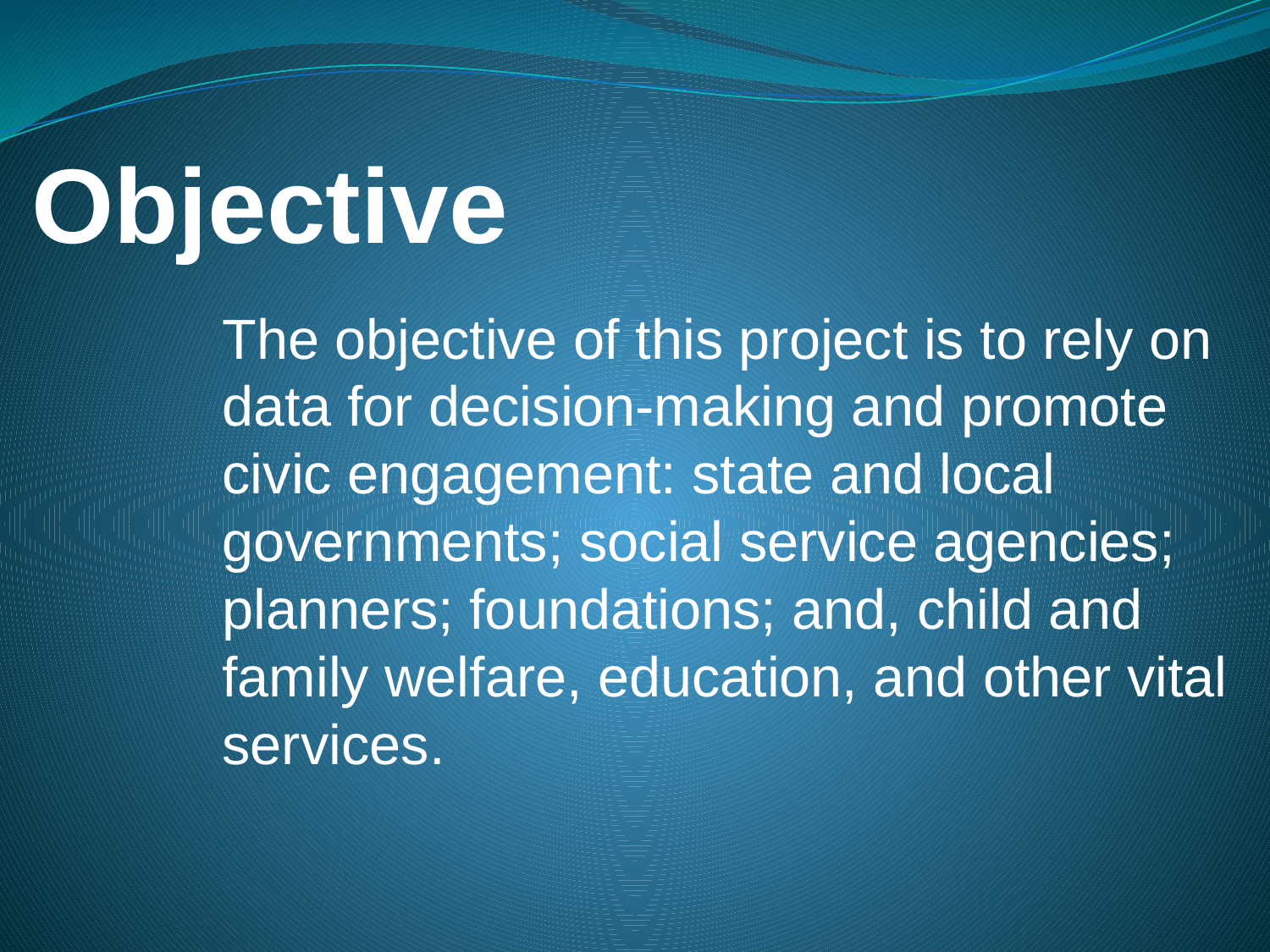

# Objective
The objective of this project is to rely on data for decision-making and promote civic engagement: state and local governments; social service agencies; planners; foundations; and, child and family welfare, education, and other vital services.